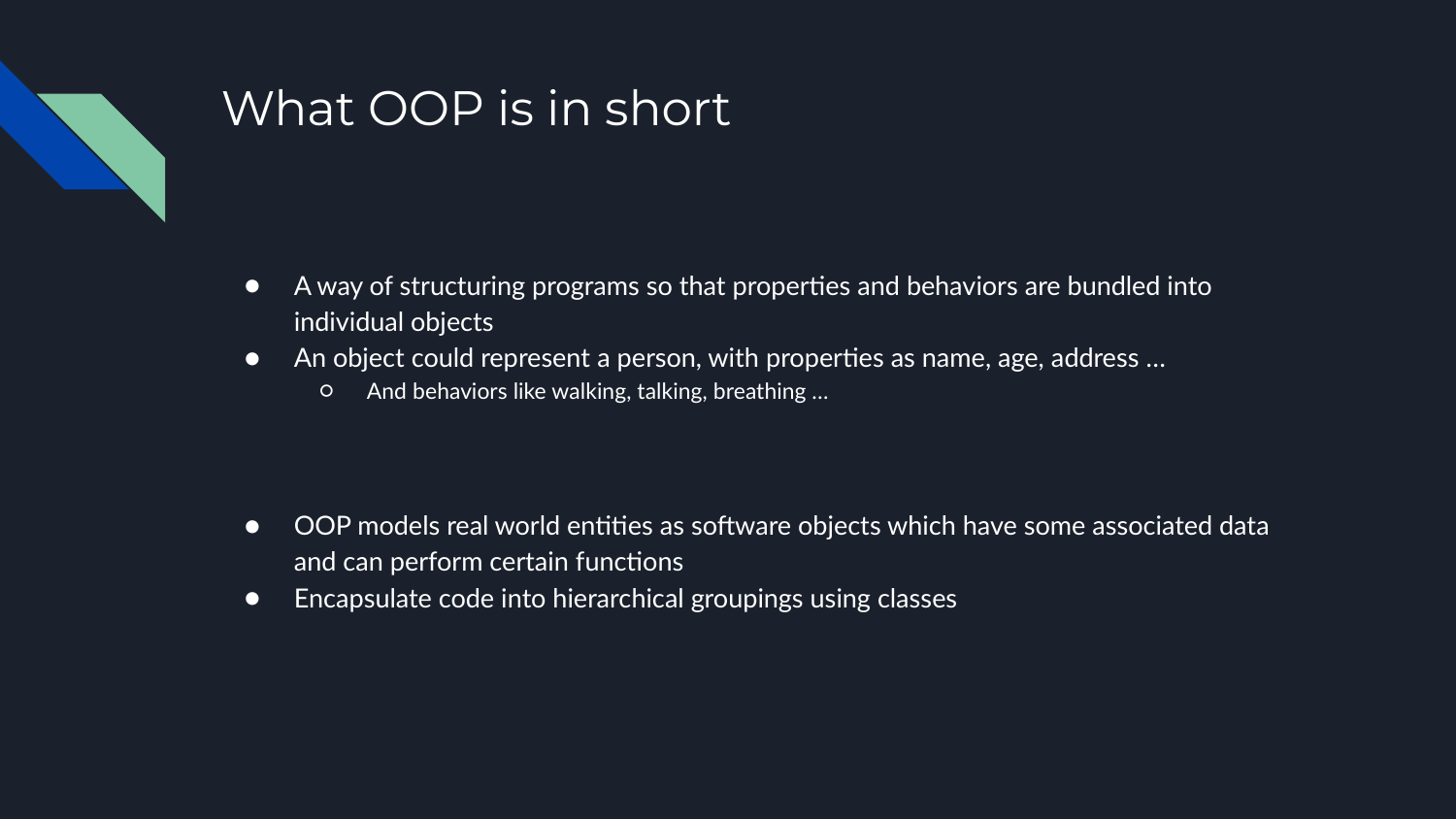

# What OOP is in short
A way of structuring programs so that properties and behaviors are bundled into individual objects
An object could represent a person, with properties as name, age, address …
And behaviors like walking, talking, breathing …

OOP models real world entities as software objects which have some associated data and can perform certain functions
Encapsulate code into hierarchical groupings using classes